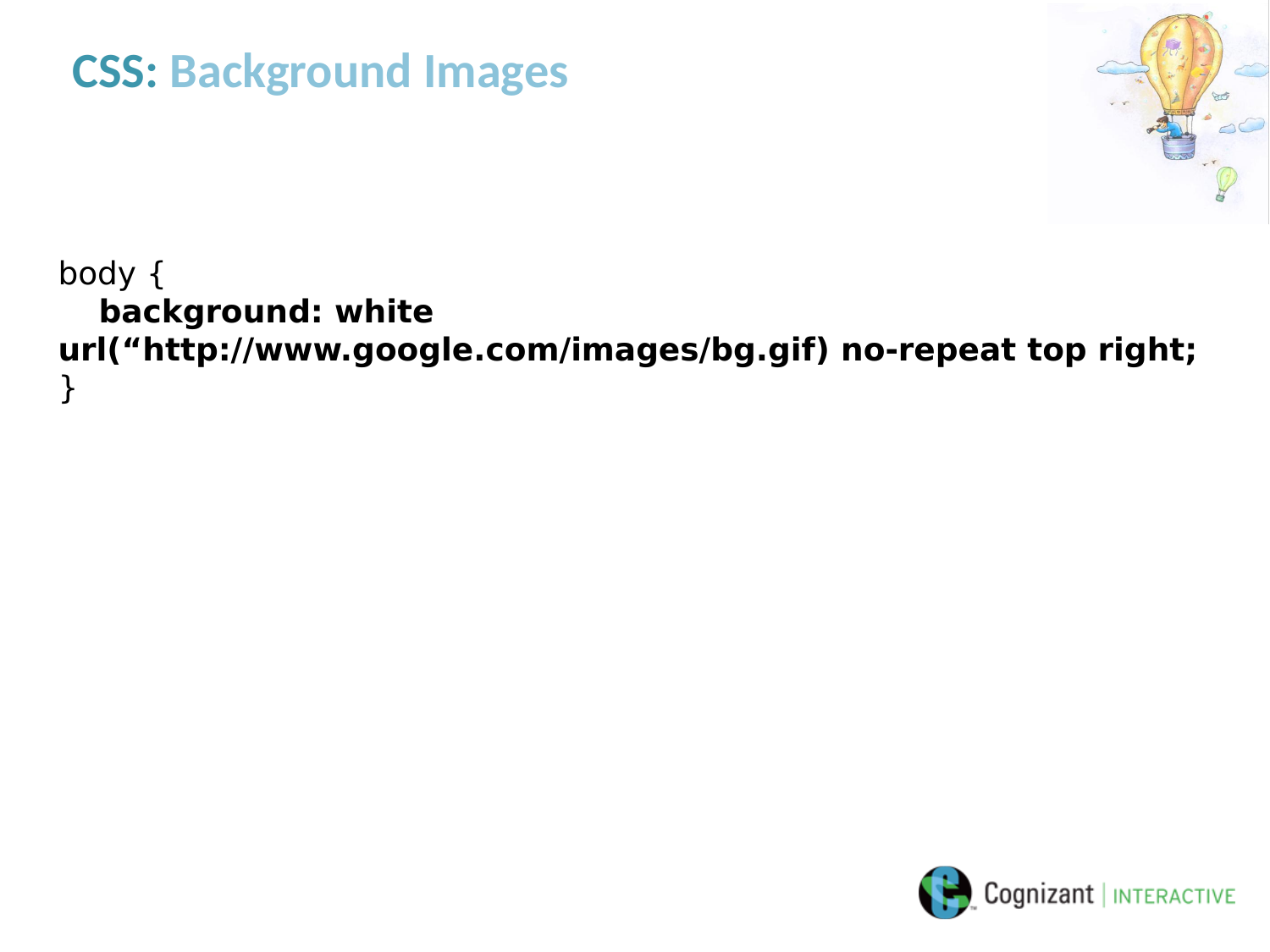

# CSS: Background Images
body {
    background: white url(“http://www.google.com/images/bg.gif) no-repeat top right;
}